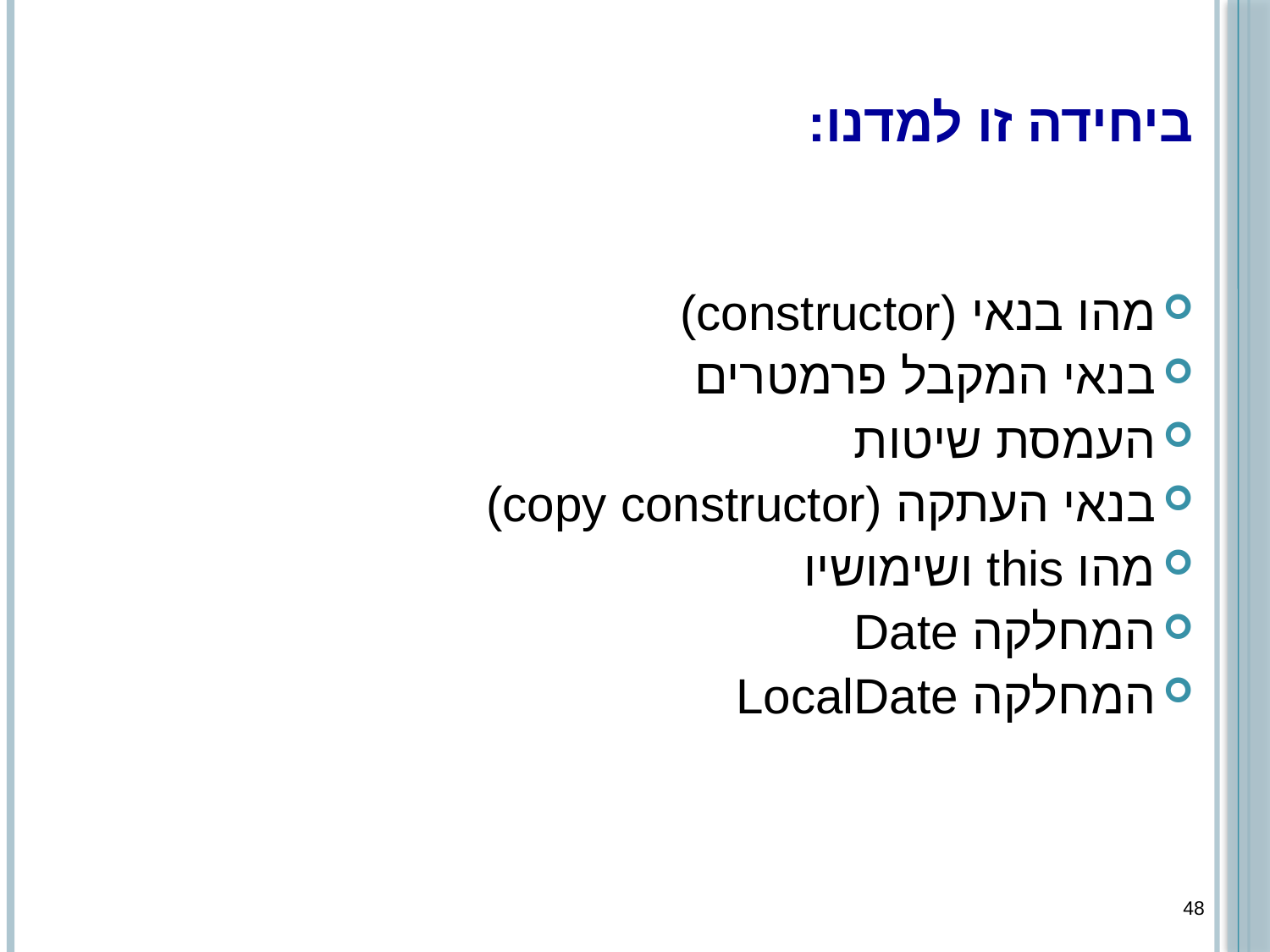

# ביחידה זו למדנו:

מהו בנאי (constructor)
בנאי המקבל פרמטרים
העמסת שיטות
בנאי העתקה (copy constructor)
מהו this ושימושיו
המחלקה Date
המחלקה LocalDate